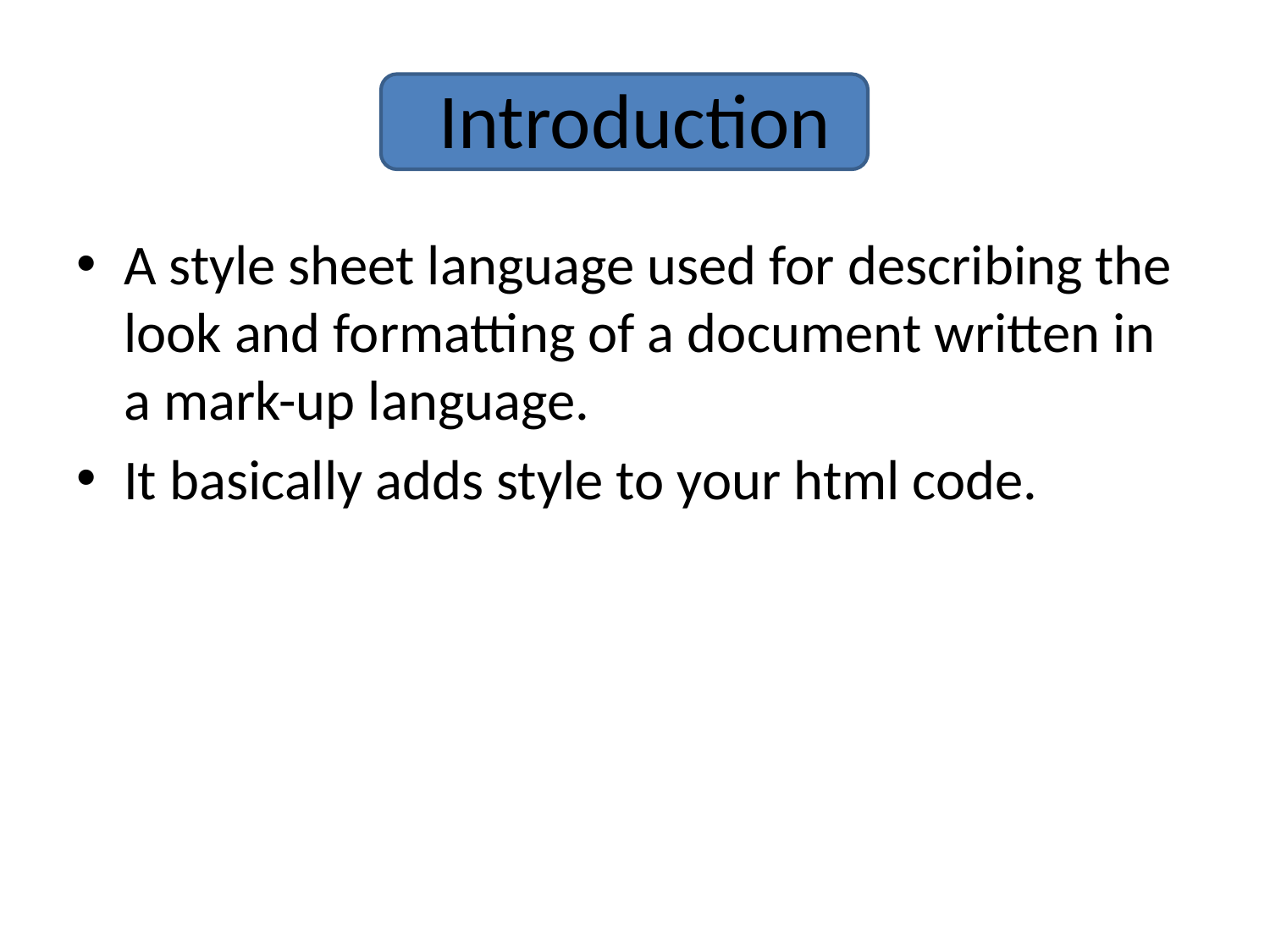

# Introduction

A style sheet language used for describing the look and formatting of a document written in a mark-up language.
It basically adds style to your html code.